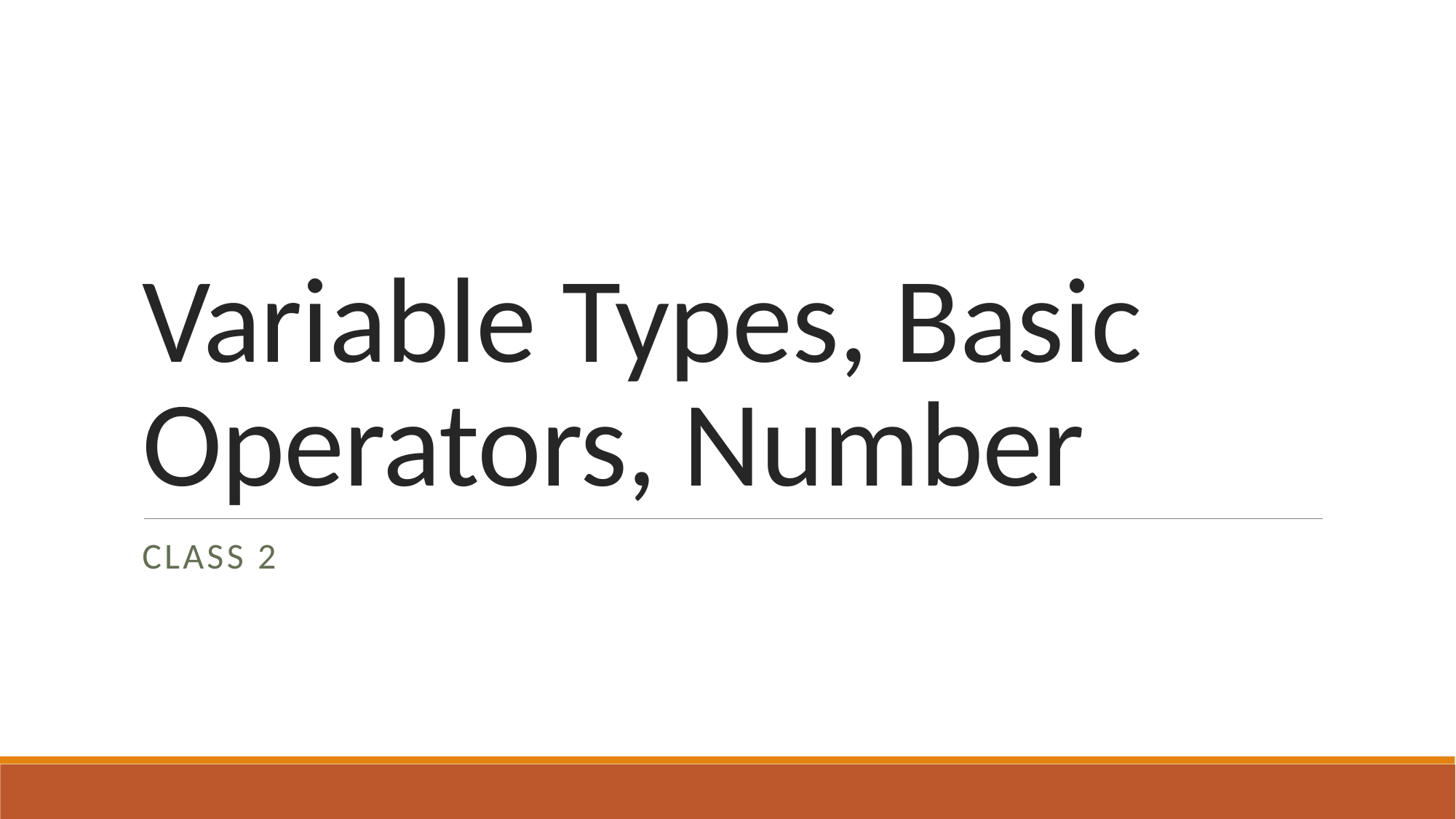

# Variable Types, Basic Operators, Number
Class 2